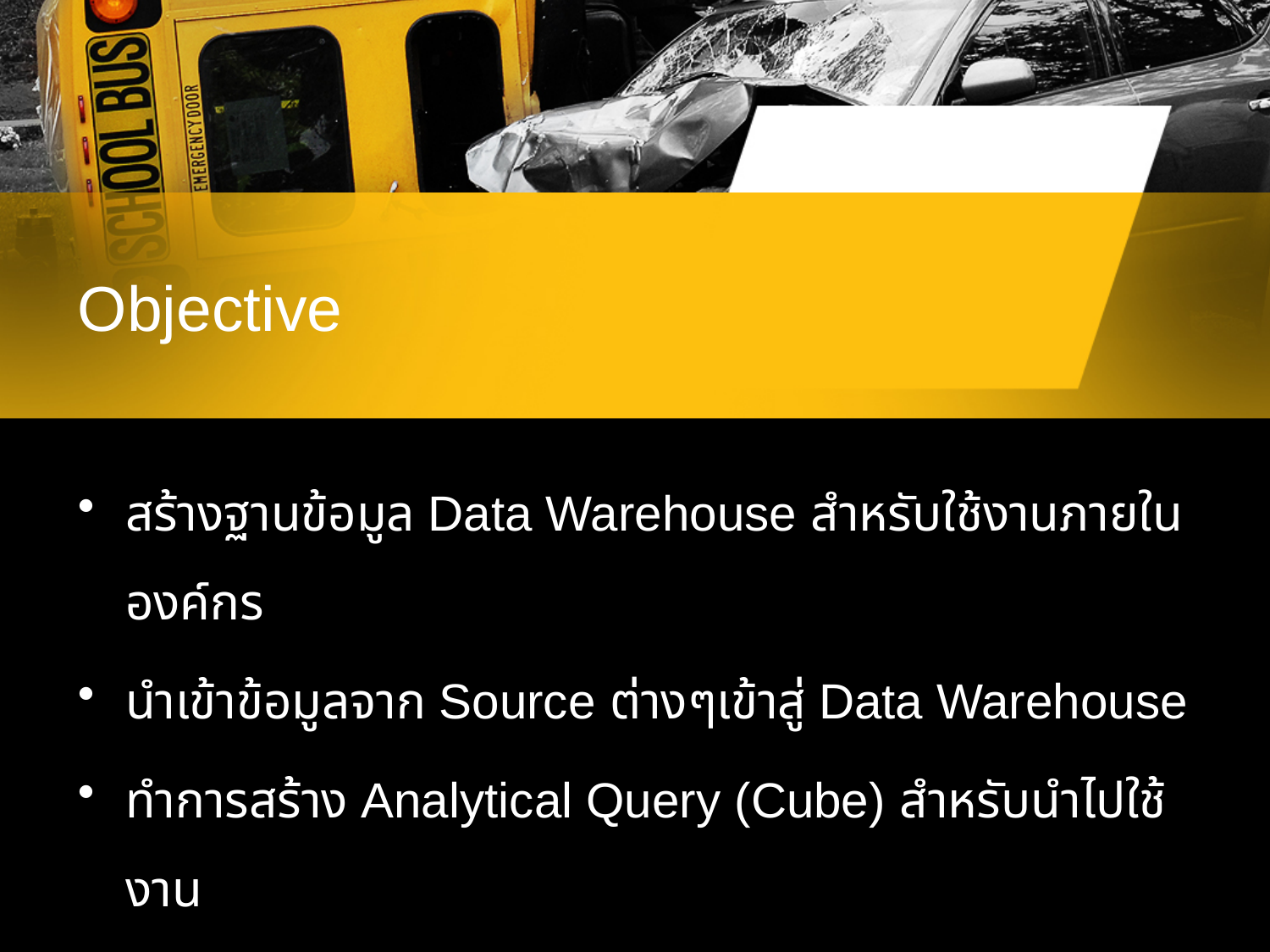

# Objective
สร้างฐานข้อมูล Data Warehouse สำหรับใช้งานภายในองค์กร
นำเข้าข้อมูลจาก Source ต่างๆเข้าสู่ Data Warehouse
ทำการสร้าง Analytical Query (Cube) สำหรับนำไปใช้งาน
สร้างรายงานในรูปแบบ Visualization เพื่อนำเสนอให้กับ Chief Executive Officer